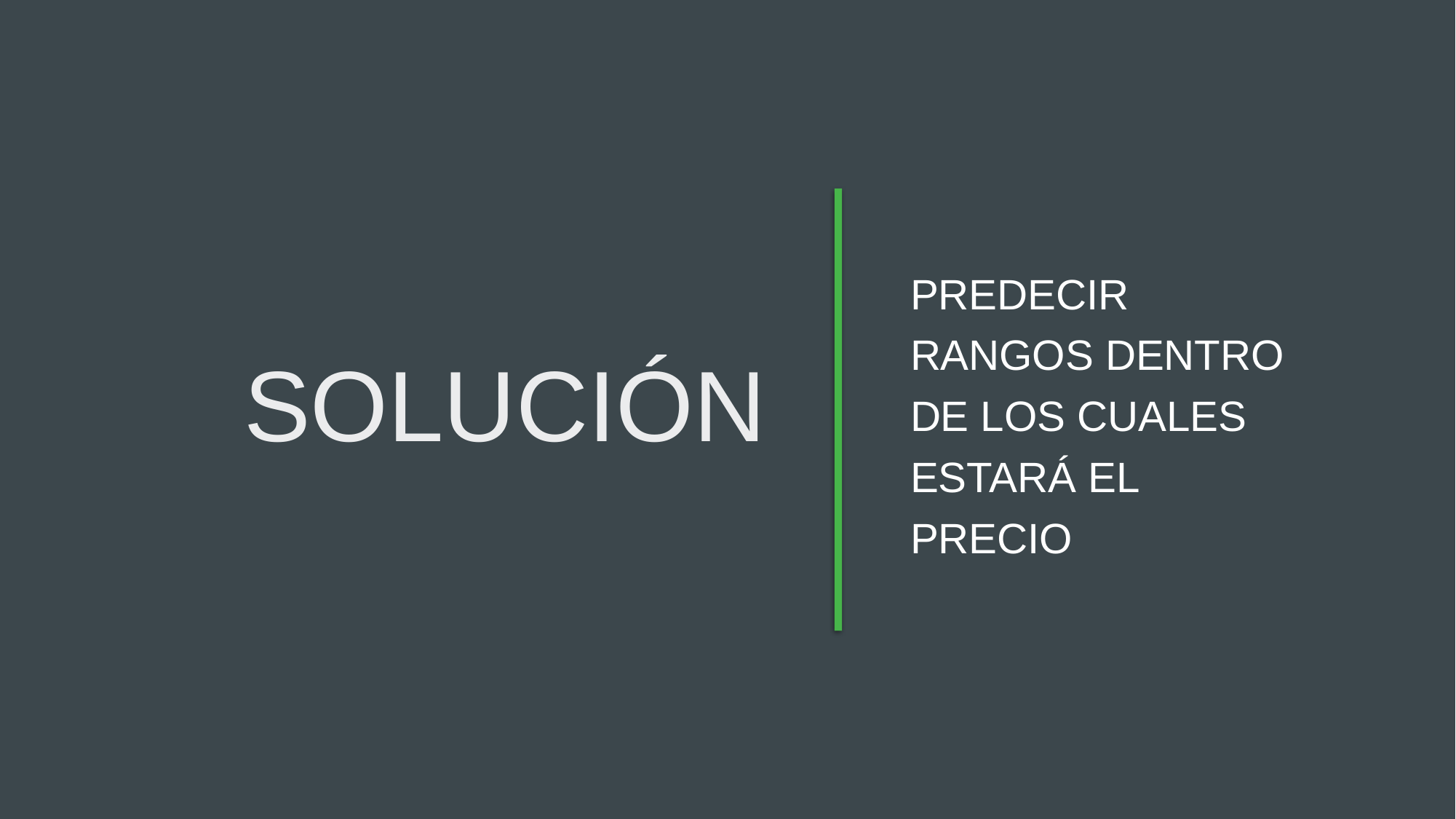

# Solución
Predecir rangos dentro de los cuales estará el precio